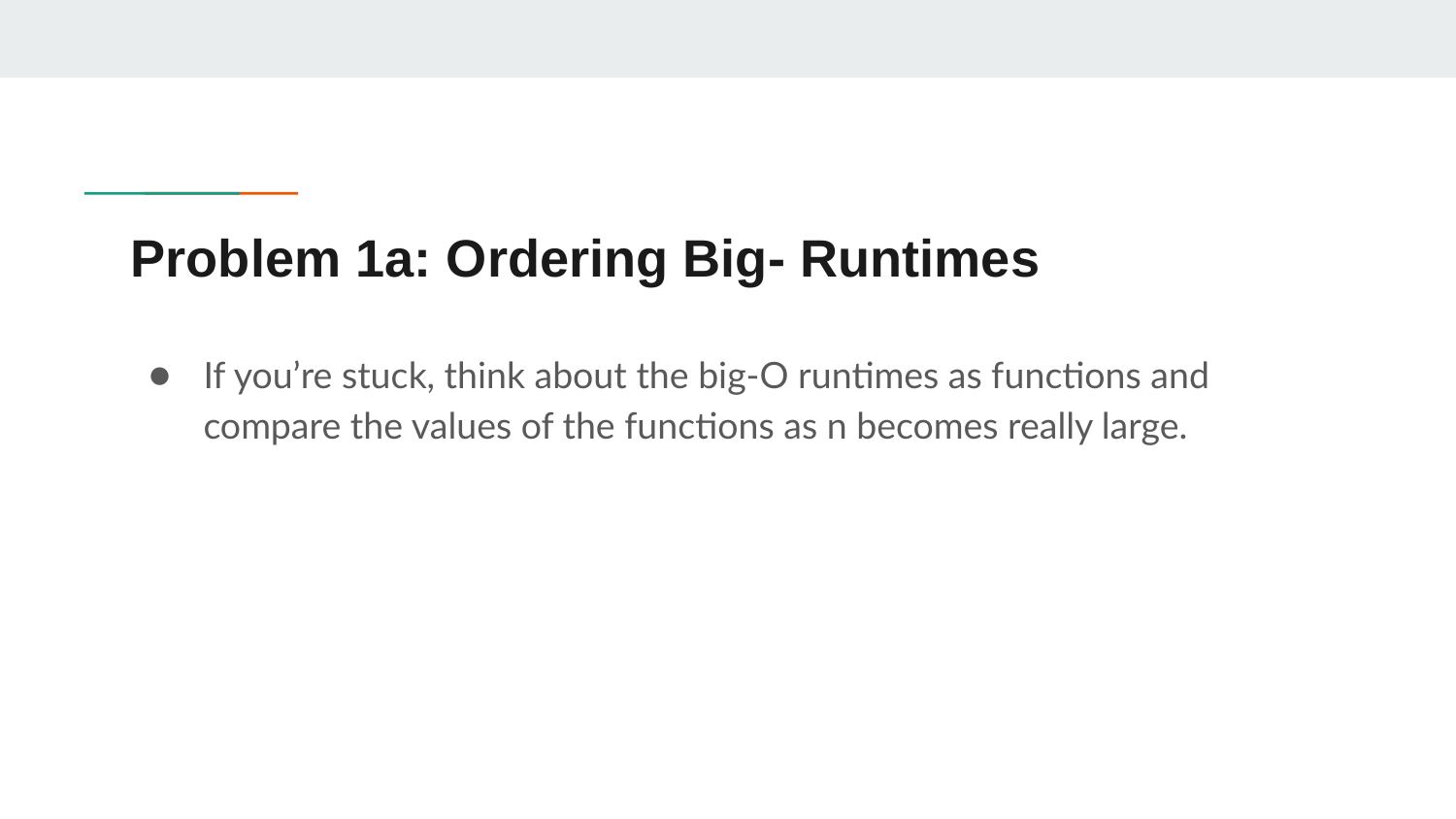

# Problem 1a: Ordering Big- Runtimes
If you’re stuck, think about the big-O runtimes as functions and compare the values of the functions as n becomes really large.